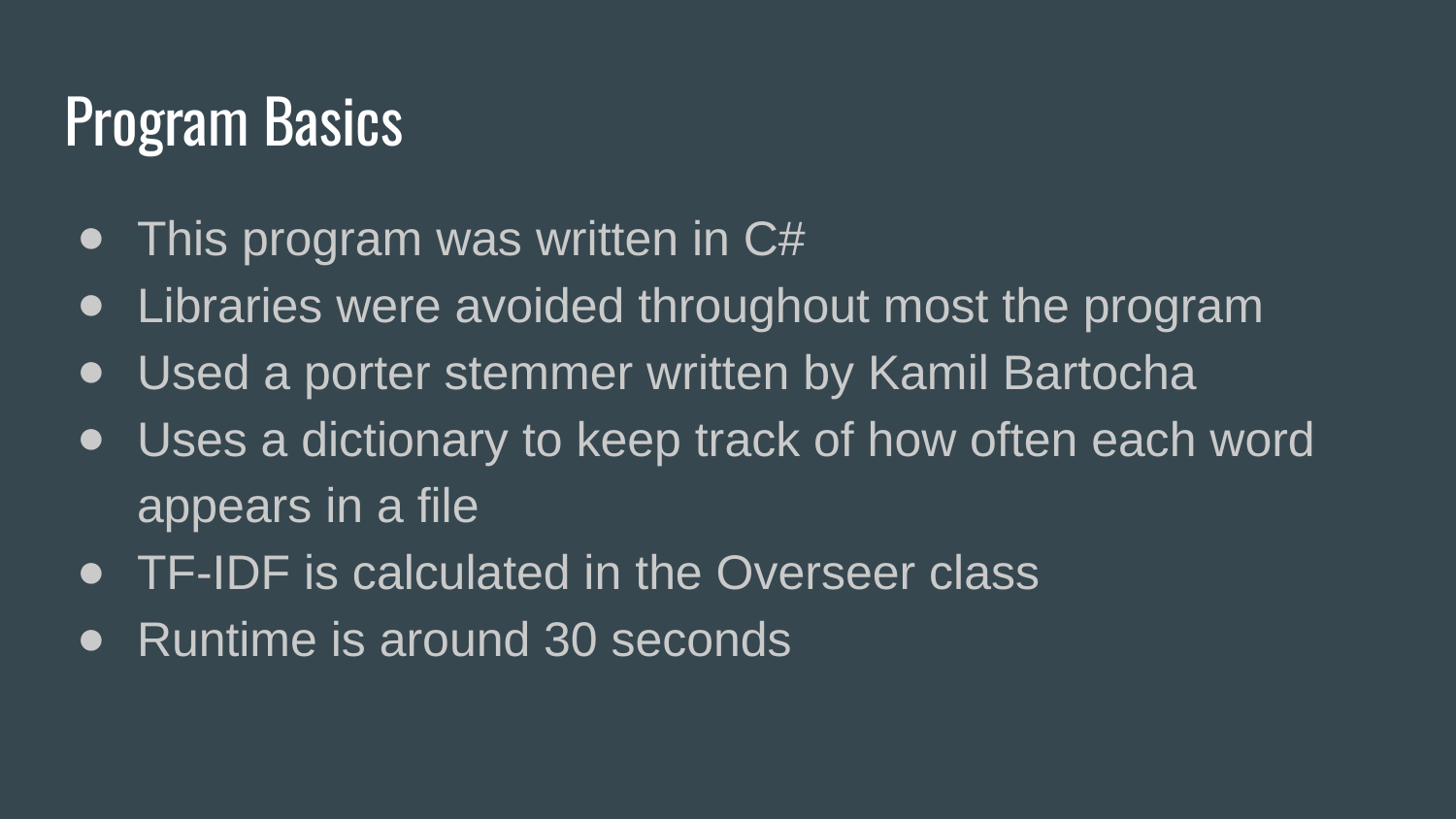

# Program Basics
This program was written in C#
Libraries were avoided throughout most the program
Used a porter stemmer written by Kamil Bartocha
Uses a dictionary to keep track of how often each word appears in a file
TF-IDF is calculated in the Overseer class
Runtime is around 30 seconds